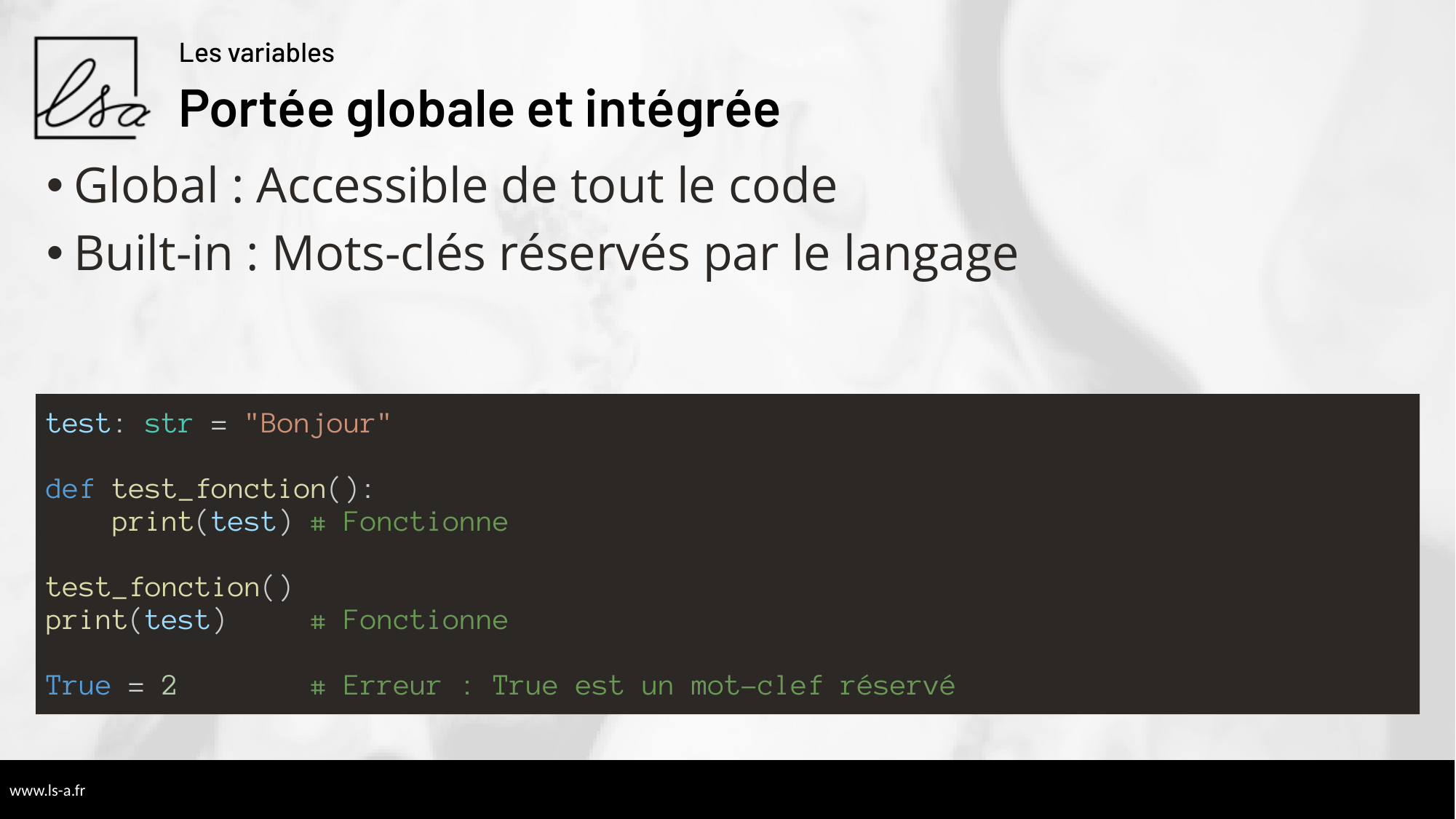

Les variables
# Portée globale et intégrée
Global : Accessible de tout le code
Built-in : Mots-clés réservés par le langage
test: str = "Bonjour"
def test_fonction():
    print(test) # Fonctionne
test_fonction()
print(test)     # Fonctionne
True = 2        # Erreur : True est un mot-clef réservé